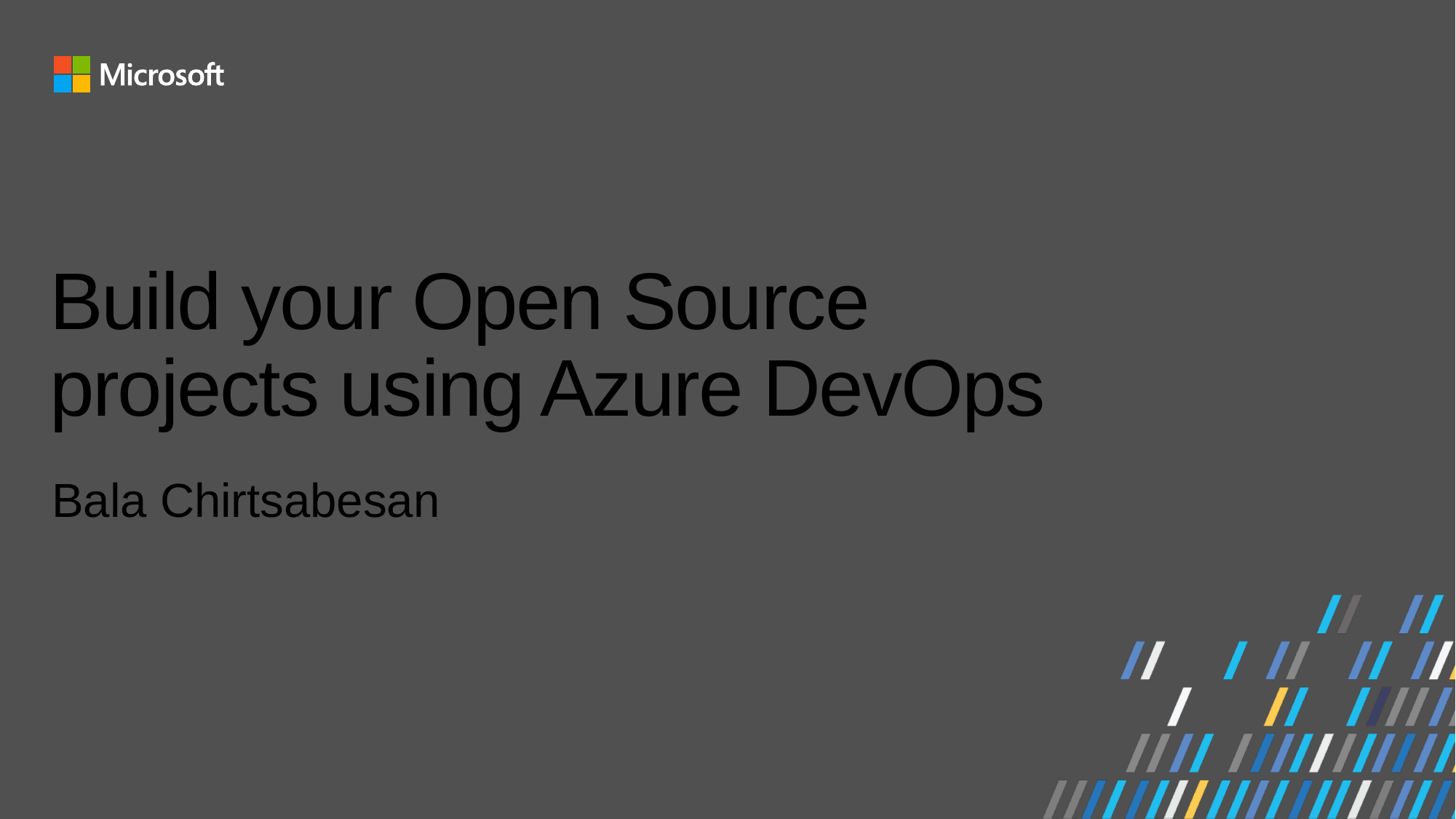

# Build your Open Source projects using Azure DevOps
Bala Chirtsabesan